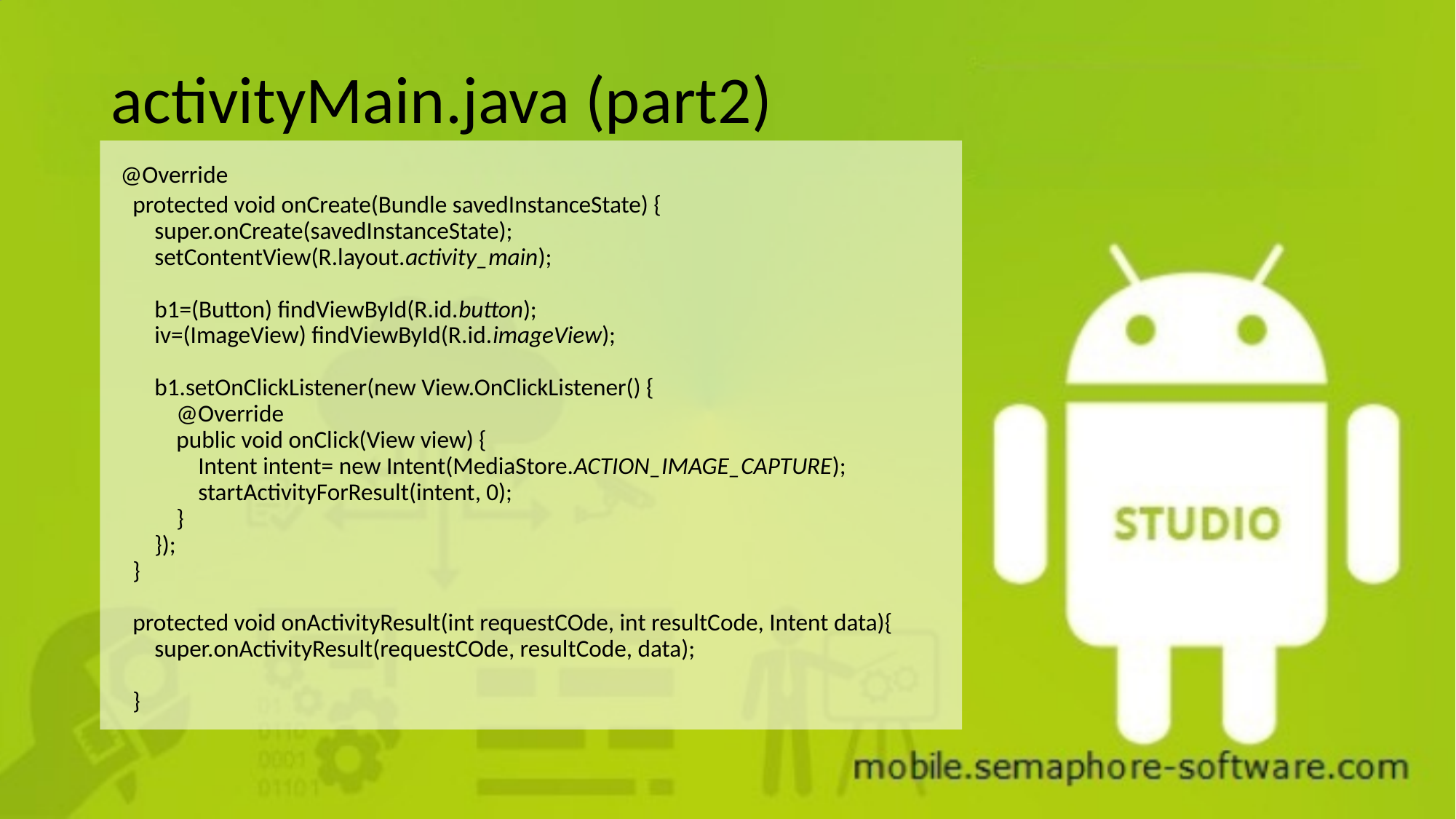

# activityMain.java (part2)
 @Override
    protected void onCreate(Bundle savedInstanceState) {
        super.onCreate(savedInstanceState);
        setContentView(R.layout.activity_main);
        b1=(Button) findViewById(R.id.button);
        iv=(ImageView) findViewById(R.id.imageView);
        b1.setOnClickListener(new View.OnClickListener() {
            @Override
            public void onClick(View view) {
                Intent intent= new Intent(MediaStore.ACTION_IMAGE_CAPTURE);
                startActivityForResult(intent, 0);
            }
        });
    }
    protected void onActivityResult(int requestCOde, int resultCode, Intent data){
        super.onActivityResult(requestCOde, resultCode, data);
    }